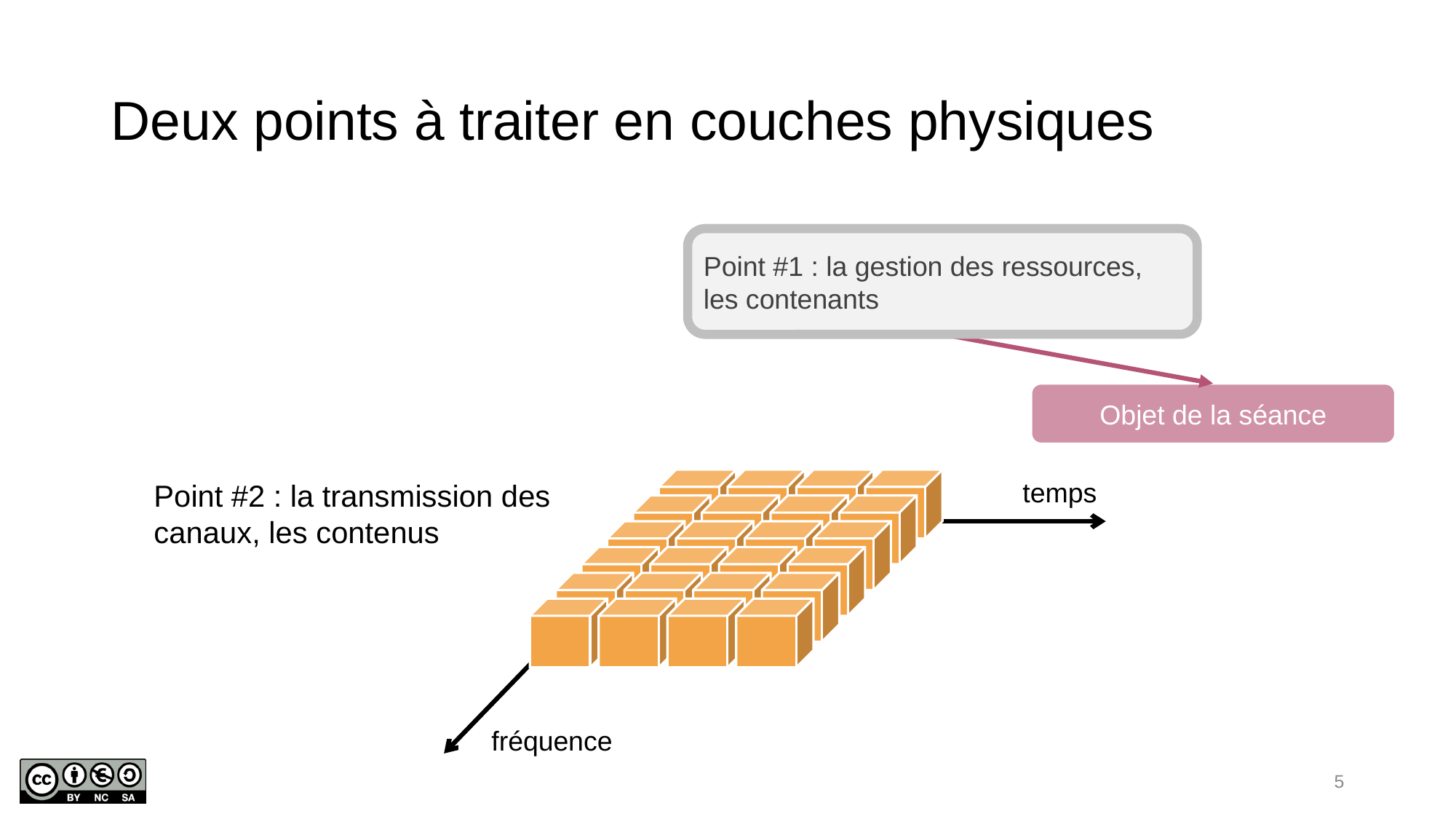

# Deux points à traiter en couches physiques
Point #1 : la gestion des ressources, les contenants
Objet de la séance

temps
Point #2 : la transmission des canaux, les contenus

fréquence
5